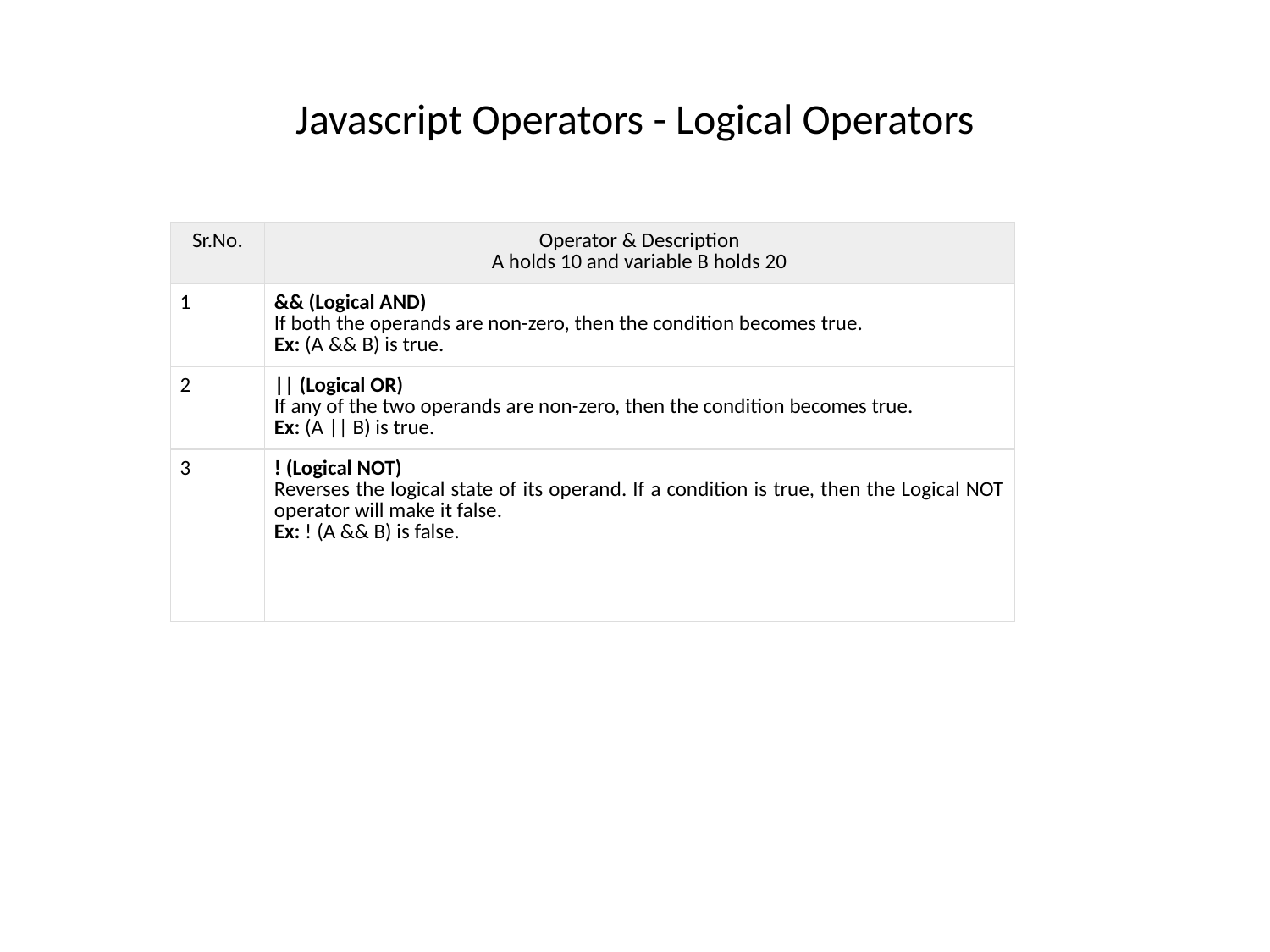

# Javascript Operators - Logical Operators
| Sr.No. | Operator & Description A holds 10 and variable B holds 20 |
| --- | --- |
| 1 | && (Logical AND) If both the operands are non-zero, then the condition becomes true. Ex: (A && B) is true. |
| 2 | || (Logical OR) If any of the two operands are non-zero, then the condition becomes true. Ex: (A || B) is true. |
| 3 | ! (Logical NOT) Reverses the logical state of its operand. If a condition is true, then the Logical NOT operator will make it false. Ex: ! (A && B) is false. |